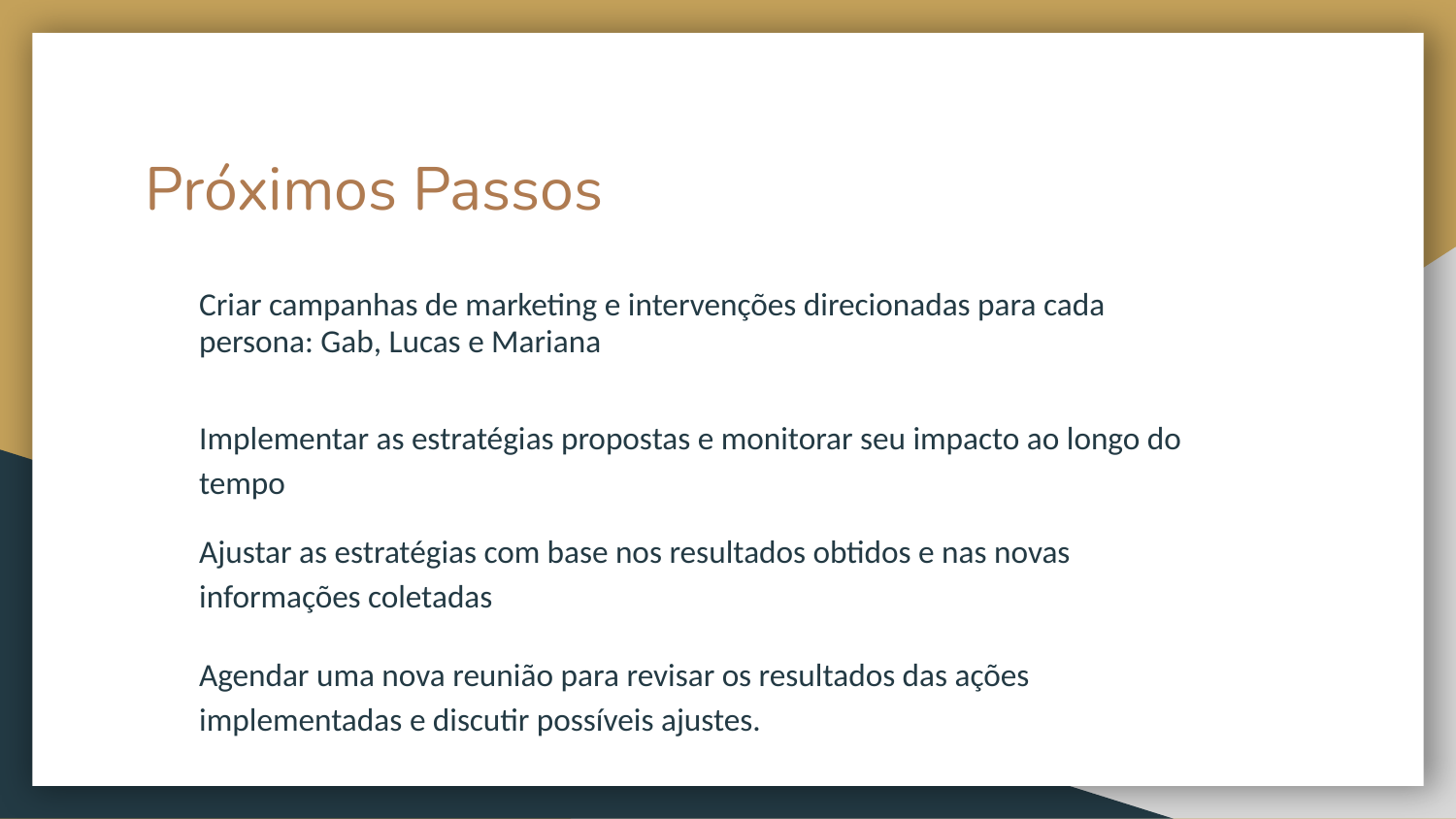

# Próximos Passos
Criar campanhas de marketing e intervenções direcionadas para cada persona: Gab, Lucas e Mariana
Implementar as estratégias propostas e monitorar seu impacto ao longo do tempo
Ajustar as estratégias com base nos resultados obtidos e nas novas informações coletadas
Agendar uma nova reunião para revisar os resultados das ações implementadas e discutir possíveis ajustes.